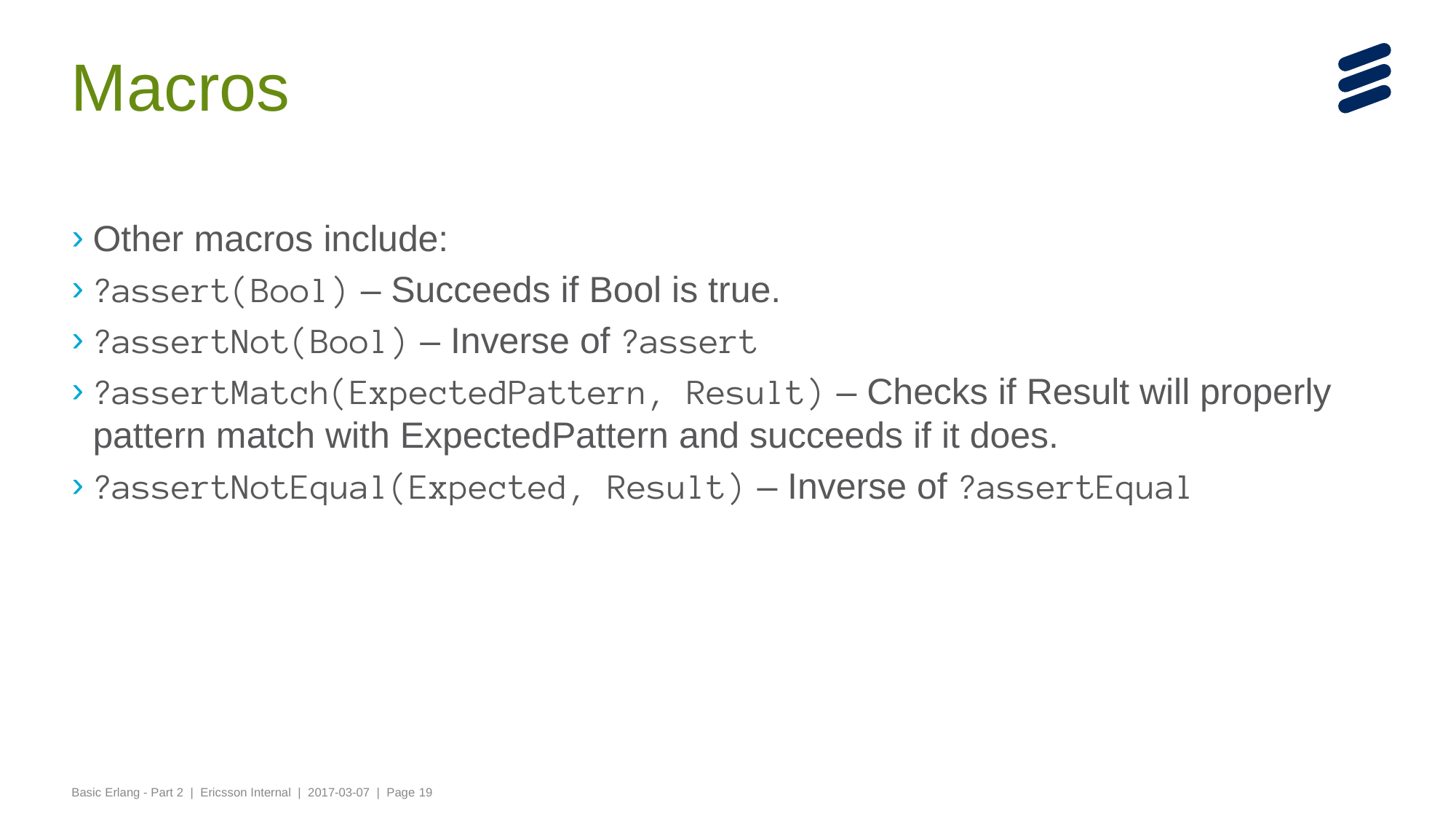

# Macros
Other macros include:
?assert(Bool) – Succeeds if Bool is true.
?assertNot(Bool) – Inverse of ?assert
?assertMatch(ExpectedPattern, Result) – Checks if Result will properly pattern match with ExpectedPattern and succeeds if it does.
?assertNotEqual(Expected, Result) – Inverse of ?assertEqual